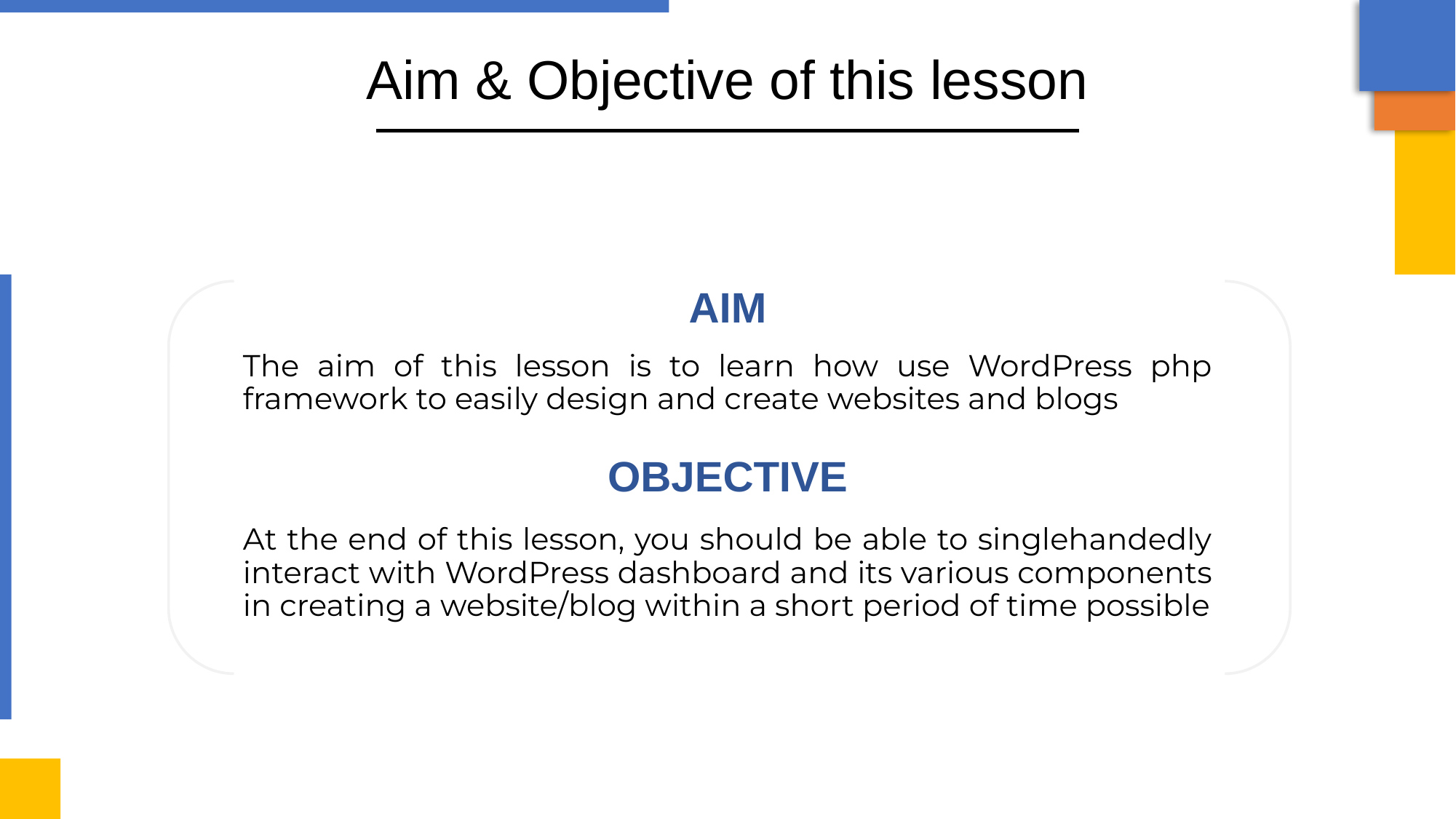

# Aim & Objective of this lesson

AIM
The aim of this lesson is to learn how use WordPress php framework to easily design and create websites and blogs
OBJECTIVE
At the end of this lesson, you should be able to singlehandedly interact with WordPress dashboard and its various components in creating a website/blog within a short period of time possible